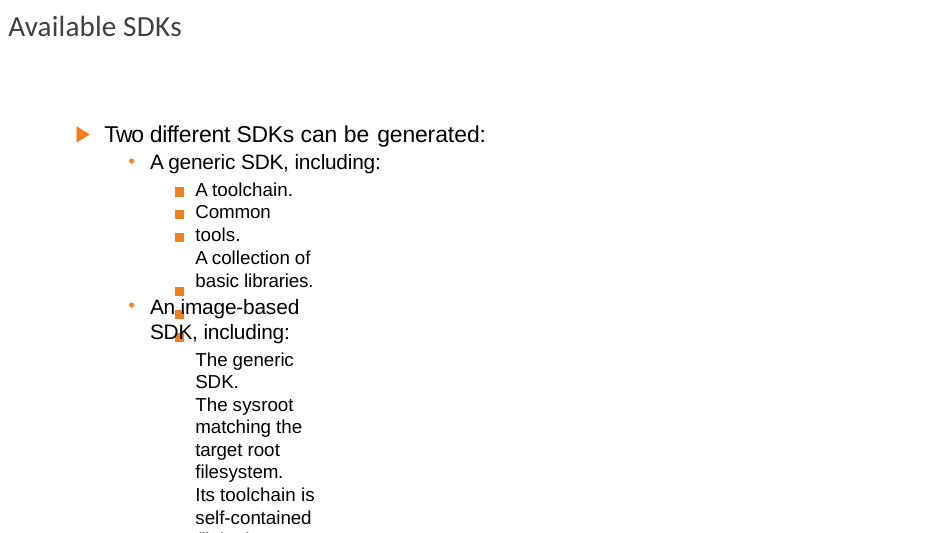

# Available SDKs
Two different SDKs can be generated:
A generic SDK, including:
A toolchain.  Common tools.
A collection of basic libraries.
An image-based SDK, including:
The generic SDK.
The sysroot matching the target root filesystem.
Its toolchain is self-contained (linked to an SDK embedded libc).
The SDKs generated with Poky are distributed in the form of a shell script.
Executing this script extracts the tools and sets up the environment.

232/300
Remake by Mao Huynh